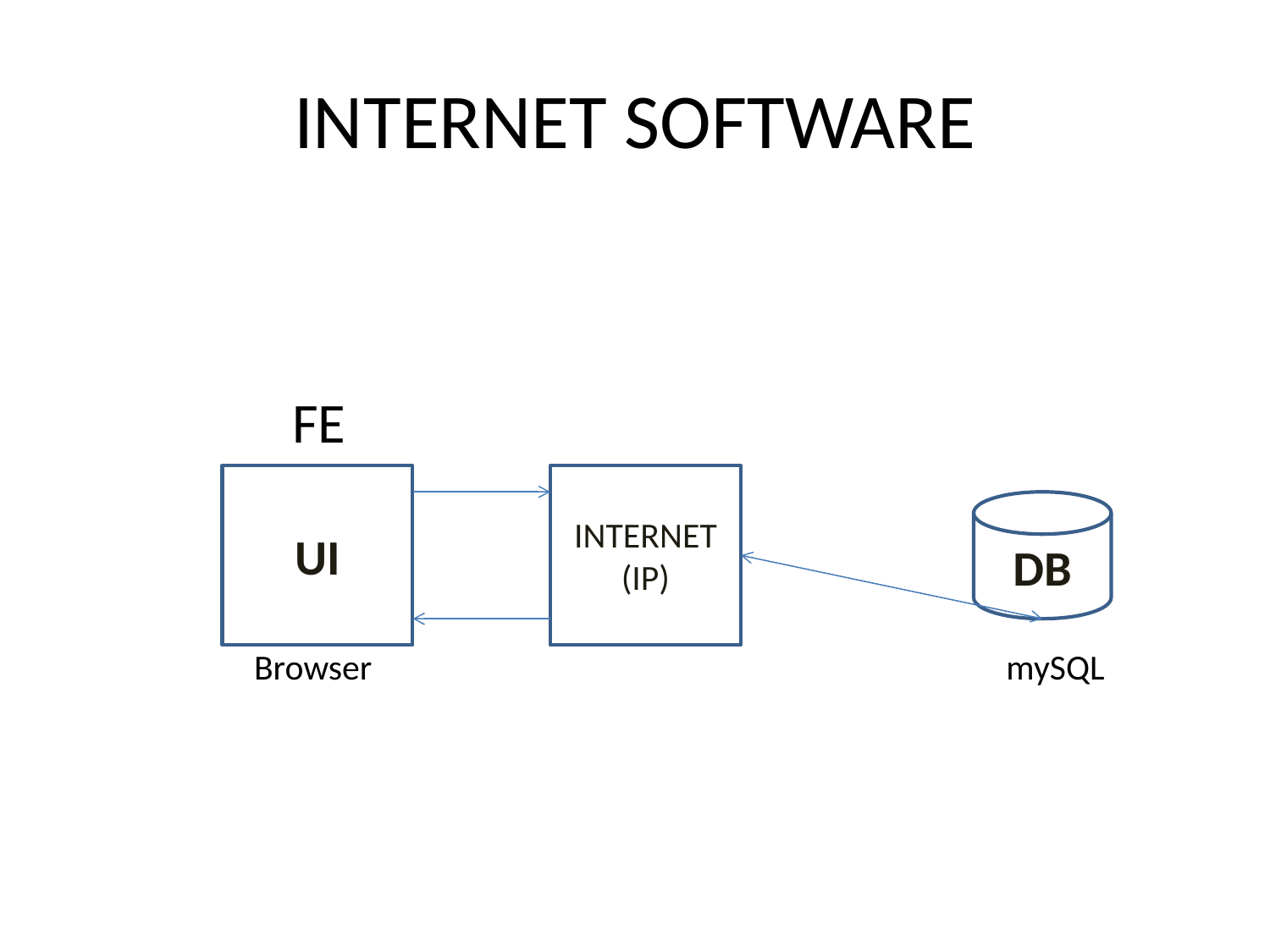

# INTERNET SOFTWARE

                 FE

              Browser                                                                               mySQL
UI
INTERNET
(IP)
DB